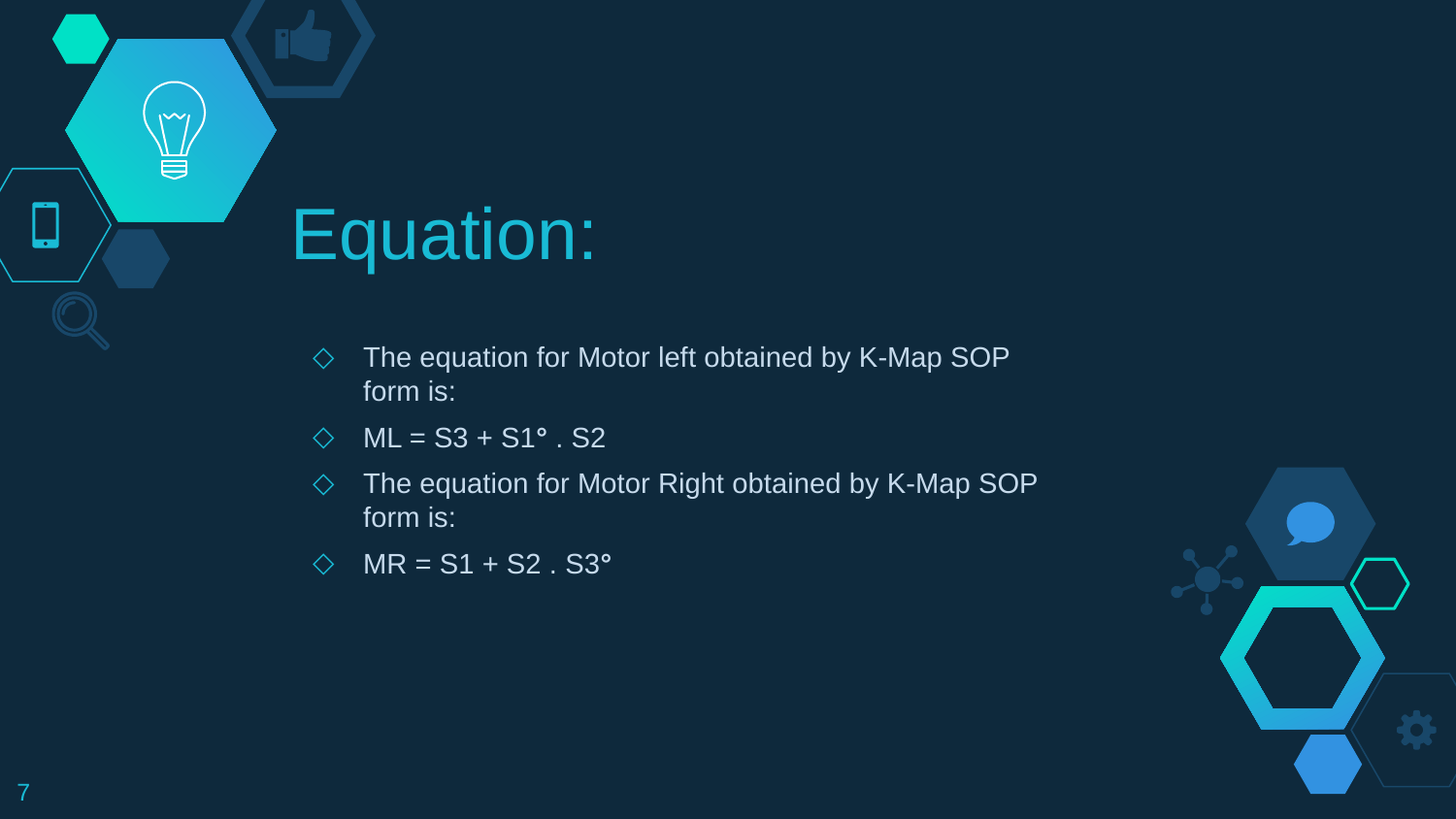

# Equation:
The equation for Motor left obtained by K-Map SOP form is:
ML = S3 + S1° . S2
The equation for Motor Right obtained by K-Map SOP form is:
MR = S1 + S2 . S3°

7